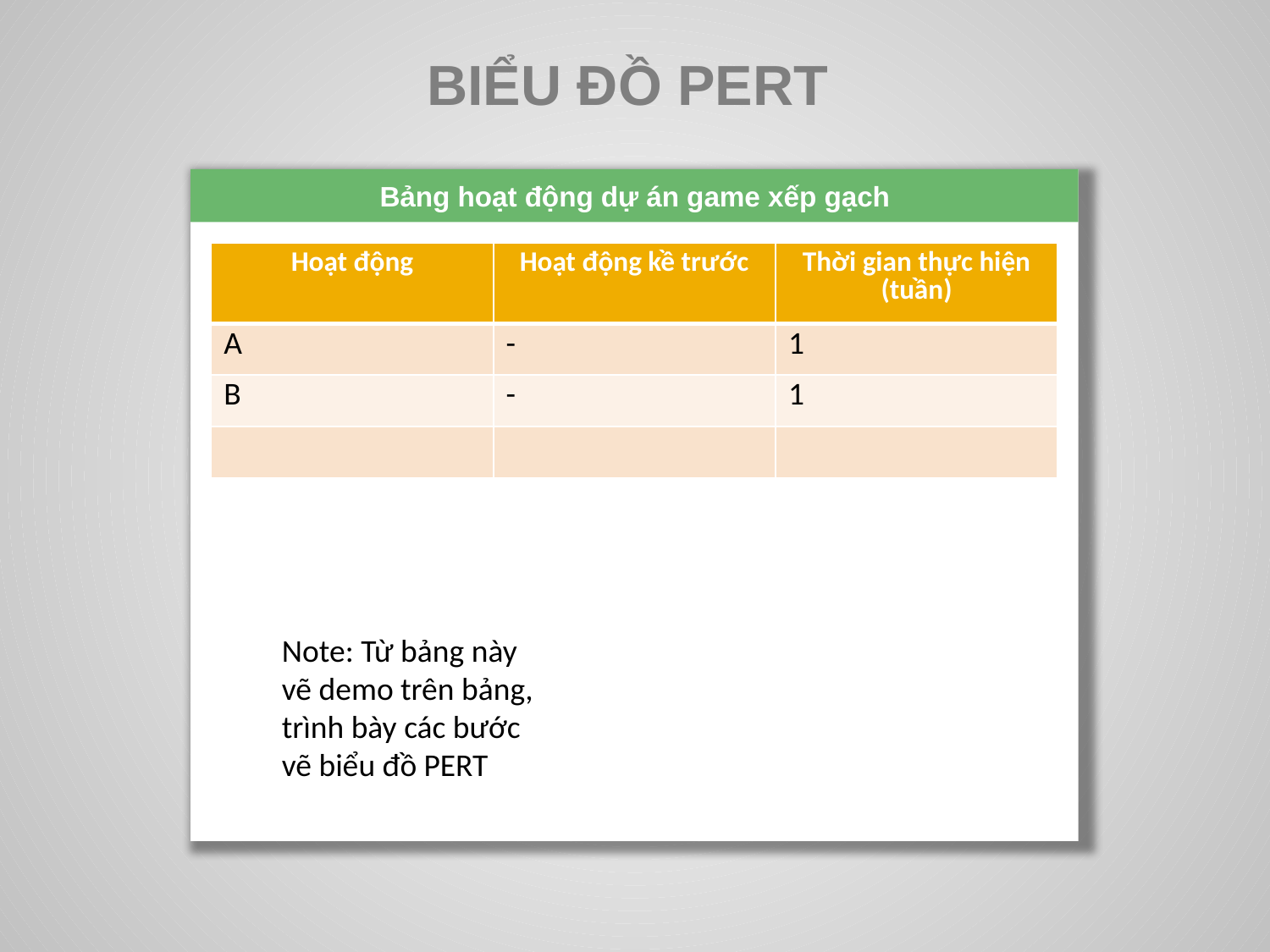

BIỂU ĐỒ PERT

Bảng hoạt động dự án game xếp gạch
| Hoạt động | Hoạt động kề trước | Thời gian thực hiện (tuần) |
| --- | --- | --- |
| A | - | 1 |
| B | - | 1 |
|  |  |  |
Note: Từ bảng này vẽ demo trên bảng, trình bày các bước vẽ biểu đồ PERT